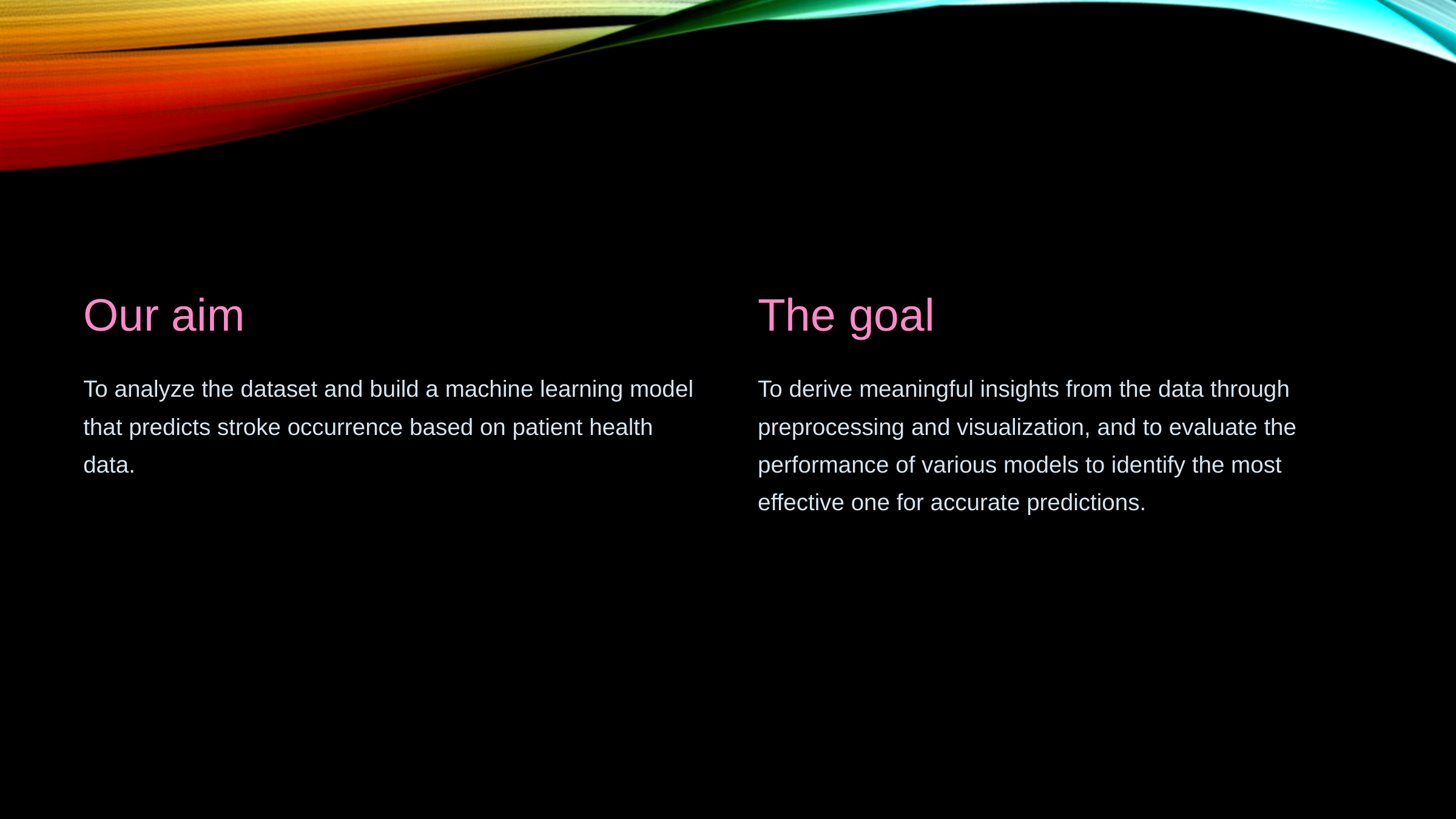

Our aim
The goal
To analyze the dataset and build a machine learning model that predicts stroke occurrence based on patient health data.
To derive meaningful insights from the data through preprocessing and visualization, and to evaluate the performance of various models to identify the most effective one for accurate predictions.